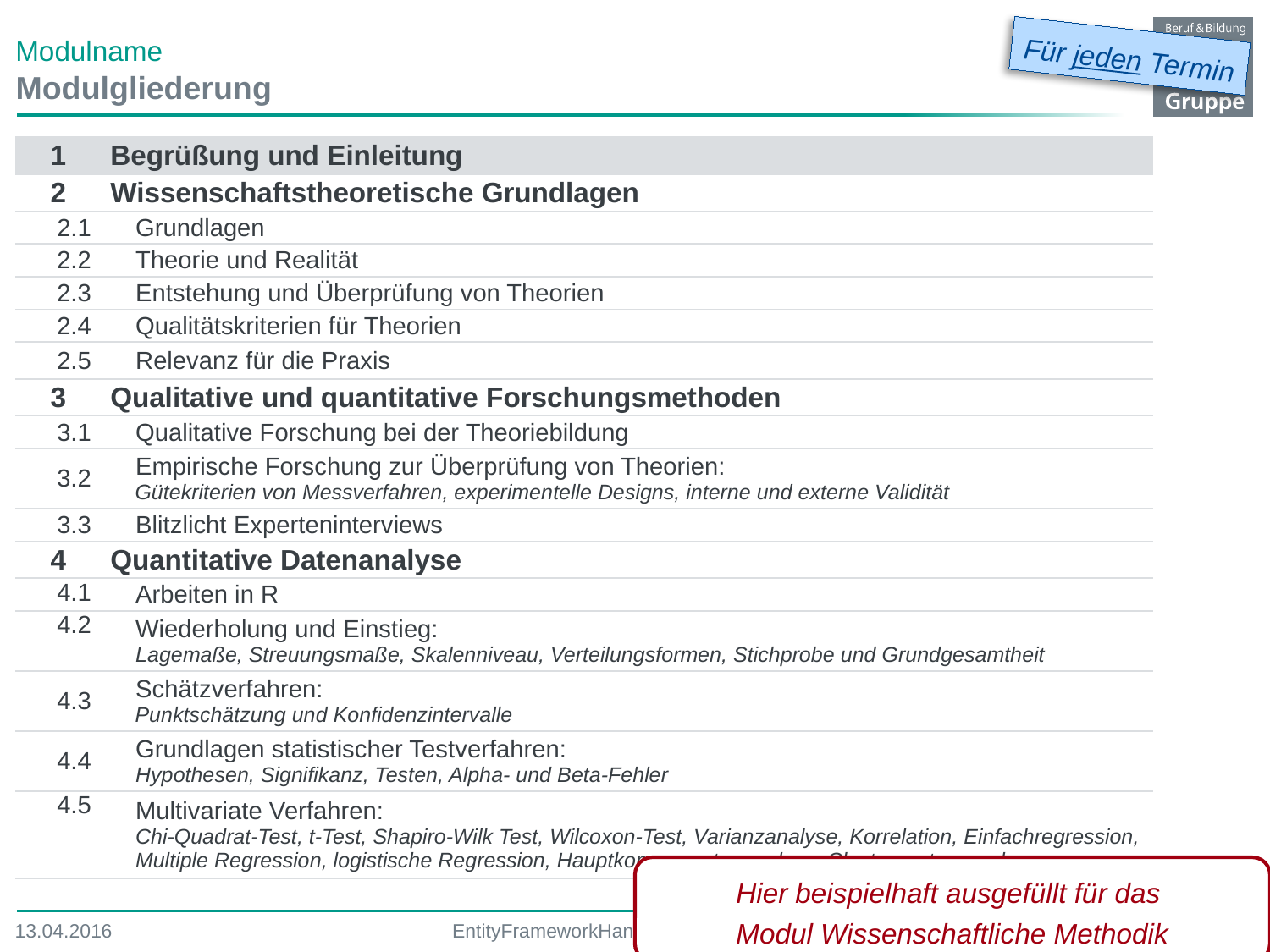

# Modulname
Für jeden Termin
Modulgliederung
| 1 | Begrüßung und Einleitung |
| --- | --- |
| 2 | Wissenschaftstheoretische Grundlagen |
| 2.1 | Grundlagen |
| 2.2 | Theorie und Realität |
| 2.3 | Entstehung und Überprüfung von Theorien |
| 2.4 | Qualitätskriterien für Theorien |
| 2.5 | Relevanz für die Praxis |
| 3 | Qualitative und quantitative Forschungsmethoden |
| 3.1 | Qualitative Forschung bei der Theoriebildung |
| 3.2 | Empirische Forschung zur Überprüfung von Theorien: Gütekriterien von Messverfahren, experimentelle Designs, interne und externe Validität |
| 3.3 | Blitzlicht Experteninterviews |
| 4 | Quantitative Datenanalyse |
| 4.1 | Arbeiten in R |
| 4.2 | Wiederholung und Einstieg: Lagemaße, Streuungsmaße, Skalenniveau, Verteilungsformen, Stichprobe und Grundgesamtheit |
| 4.3 | Schätzverfahren: Punktschätzung und Konfidenzintervalle |
| 4.4 | Grundlagen statistischer Testverfahren: Hypothesen, Signifikanz, Testen, Alpha- und Beta-Fehler |
| 4.5 | Multivariate Verfahren: Chi-Quadrat-Test, t-Test, Shapiro-Wilk Test, Wilcoxon-Test, Varianzanalyse, Korrelation, Einfachregression, Multiple Regression, logistische Regression, Hauptkomponentenanalyse, Clusterzentrenanalyse |
Hier beispielhaft ausgefüllt für das
Modul Wissenschaftliche Methodik
13.04.2016
EntityFrameworkHandling - Sascha Glinka
12